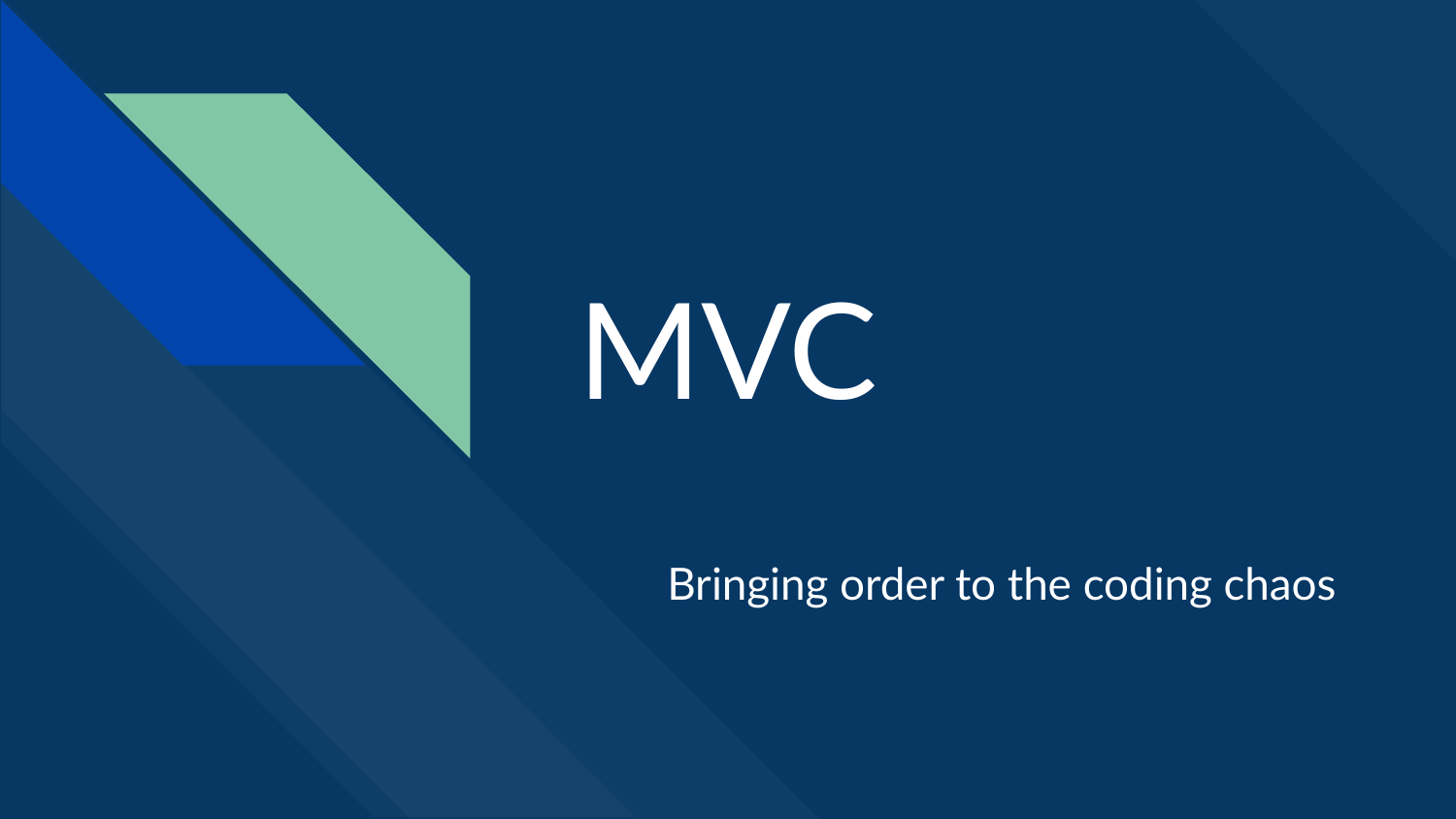

# MVC
Bringing order to the coding chaos